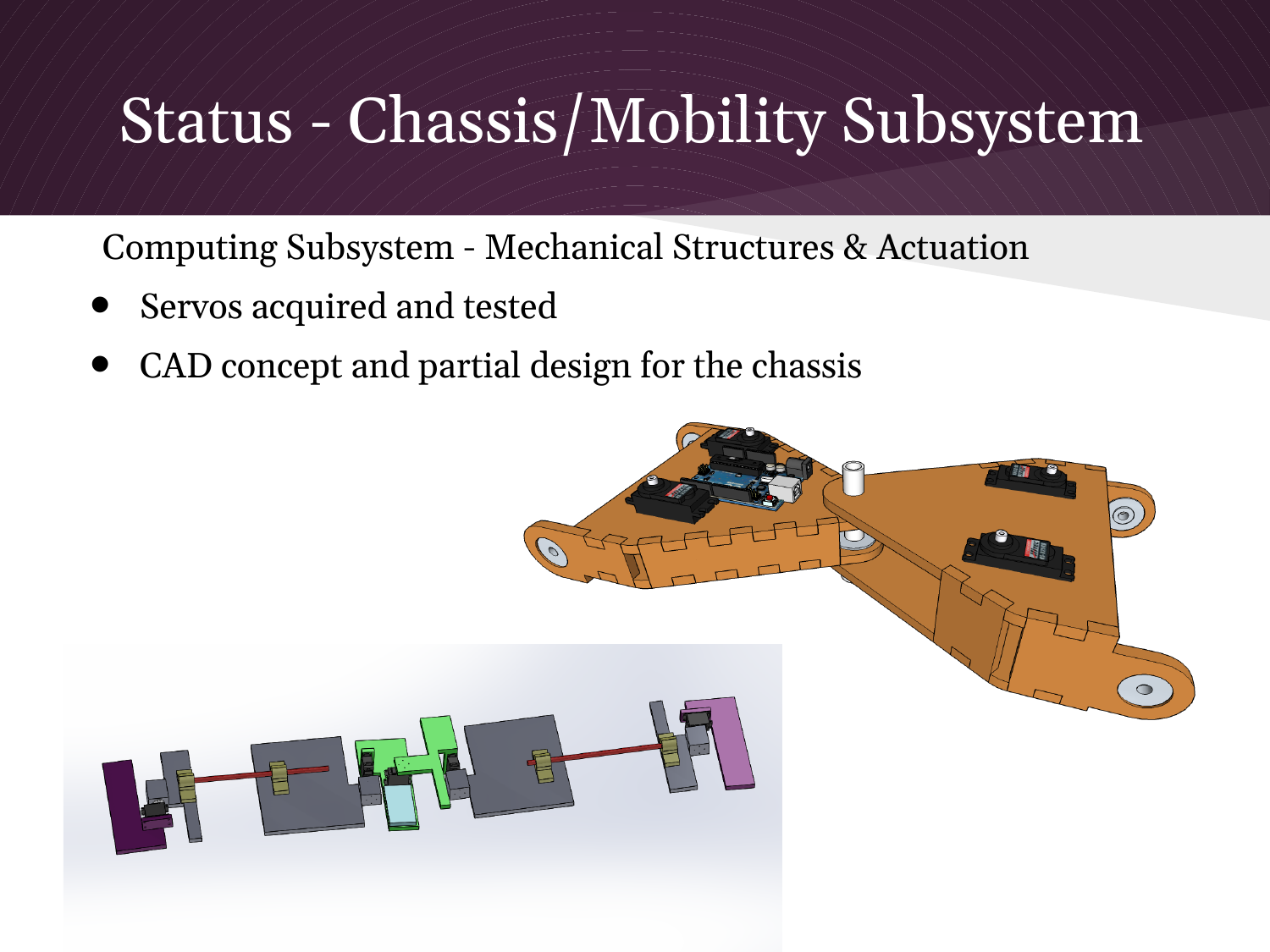

# Status - Chassis/Mobility Subsystem
Computing Subsystem - Mechanical Structures & Actuation
Servos acquired and tested
CAD concept and partial design for the chassis